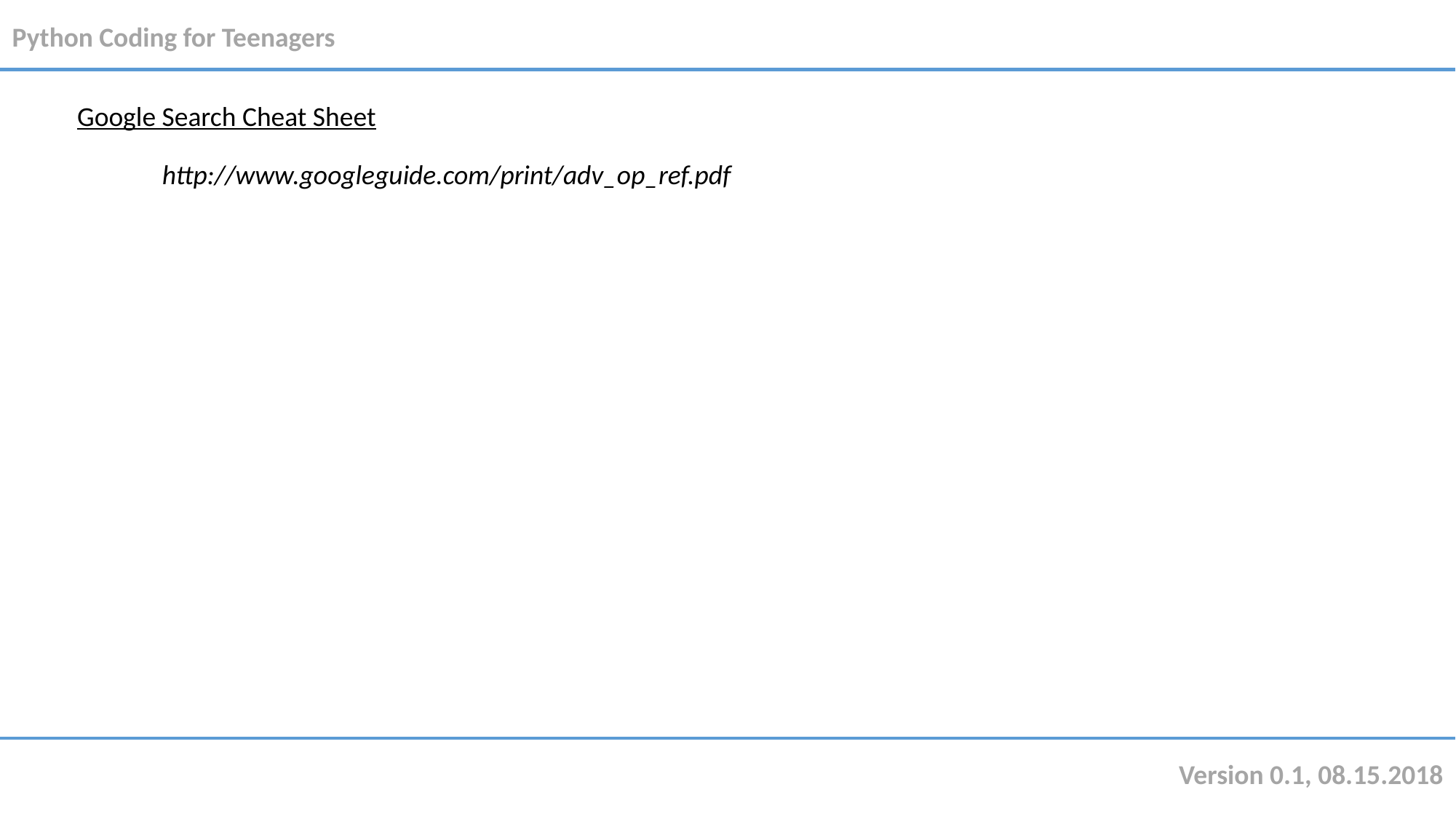

Python Coding for Teenagers
Google Search Cheat Sheet
http://www.googleguide.com/print/adv_op_ref.pdf
Version 0.1, 08.15.2018